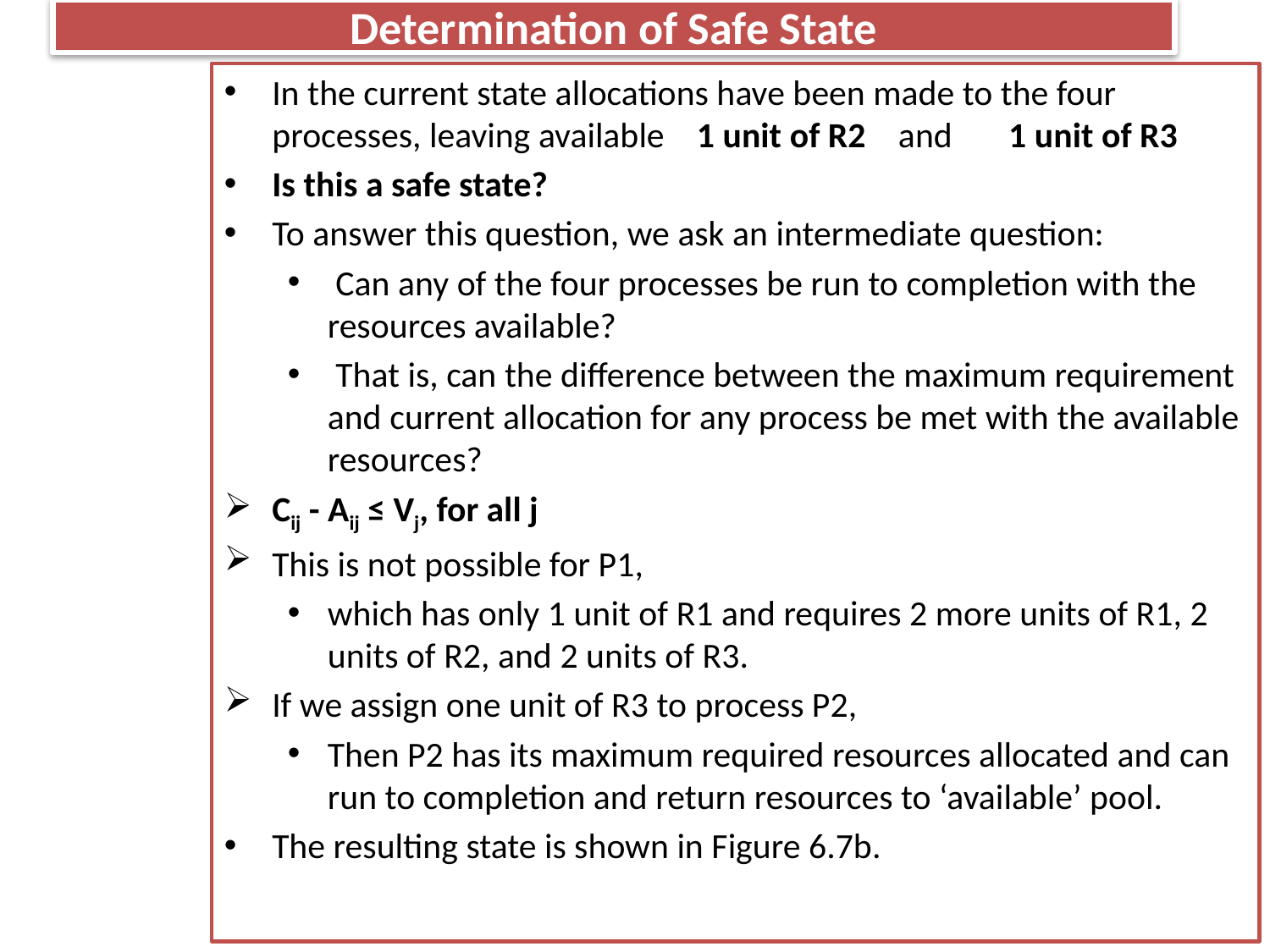

Determination of Safe State
In the current state allocations have been made to the four processes, leaving available    1 unit of R2    and       1 unit of R3
Is this a safe state?
To answer this question, we ask an intermediate question:
 Can any of the four processes be run to completion with the resources available?
 That is, can the difference between the maximum requirement and current allocation for any process be met with the available resources?
Cij - Aij ≤ Vj, for all j
This is not possible for P1,
which has only 1 unit of R1 and requires 2 more units of R1, 2 units of R2, and 2 units of R3.
If we assign one unit of R3 to process P2,
Then P2 has its maximum required resources allocated and can run to completion and return resources to ‘available’ pool.
The resulting state is shown in Figure 6.7b.